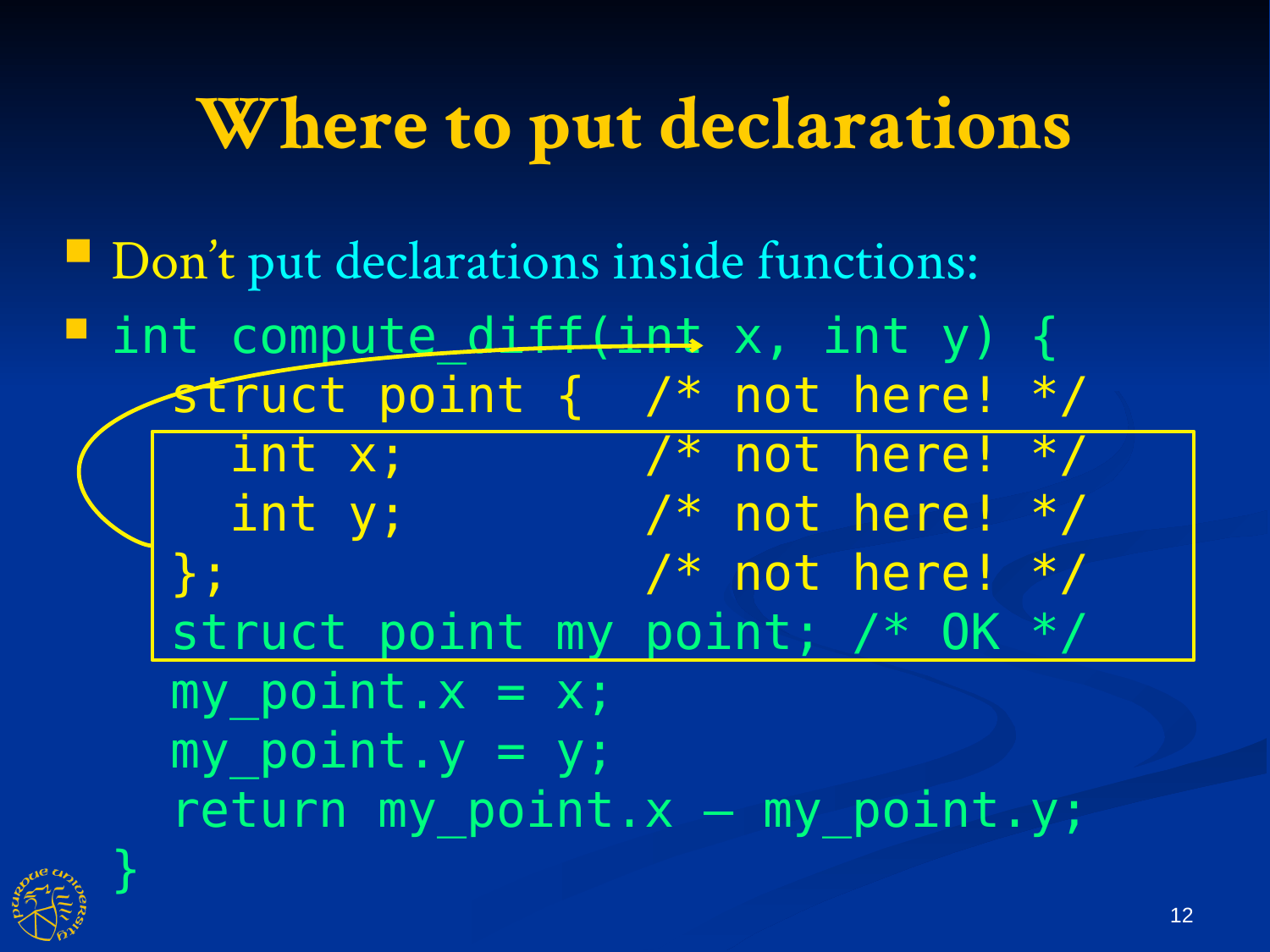

Where to put declarations
Don’t put declarations inside functions:
int compute_diff(int x, int y) {
  struct point {  /* not here! */
    int x;        /* not here! */
    int y;        /* not here! */
  };              /* not here! */
  struct point my_point; /* OK */
  my_point.x = x;
  my_point.y = y;
  return my_point.x – my_point.y;
}

12